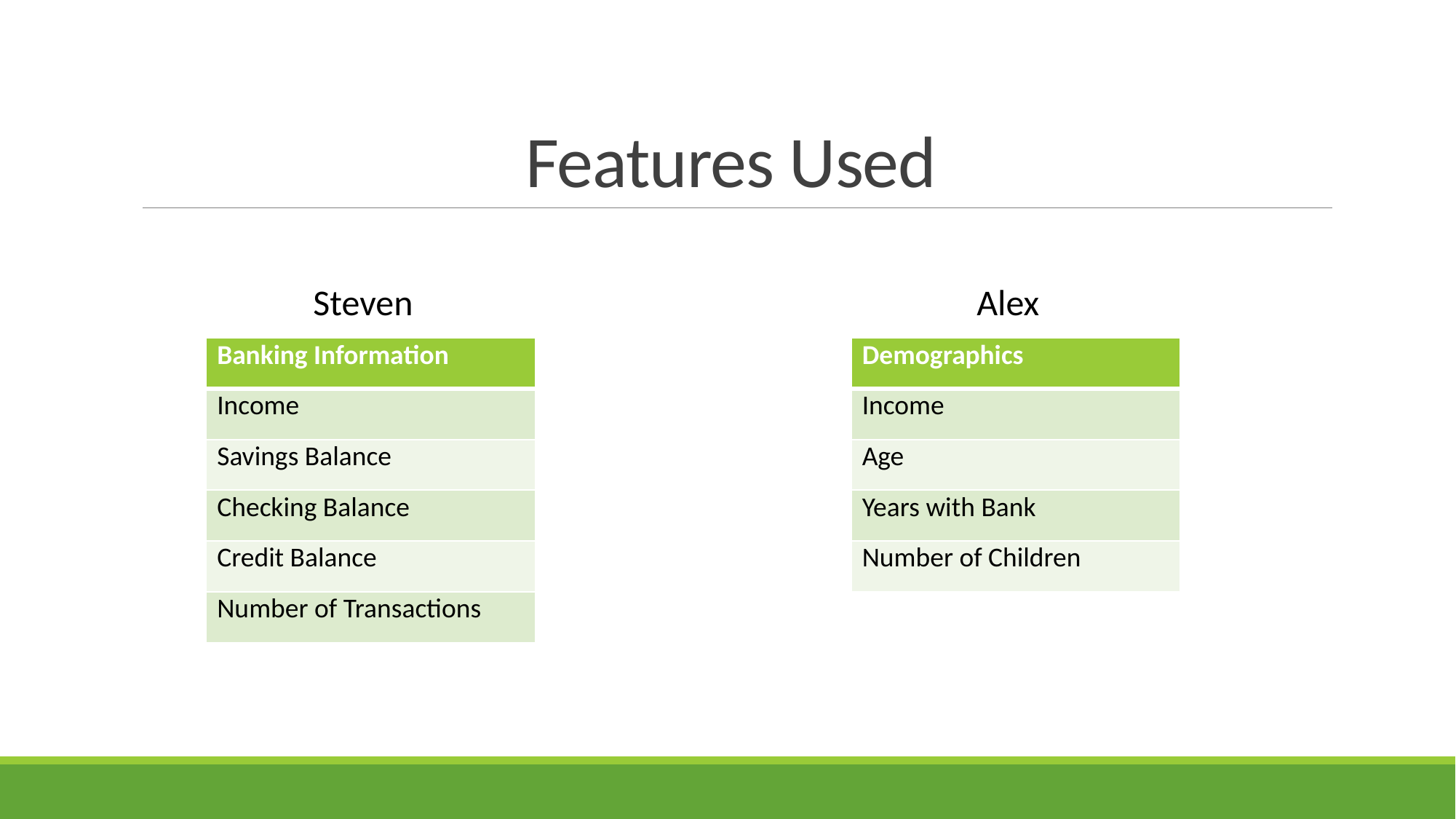

# Features Used
Steven
Alex
| Banking Information |
| --- |
| Income |
| Savings Balance |
| Checking Balance |
| Credit Balance |
| Number of Transactions |
| Demographics |
| --- |
| Income |
| Age |
| Years with Bank |
| Number of Children |